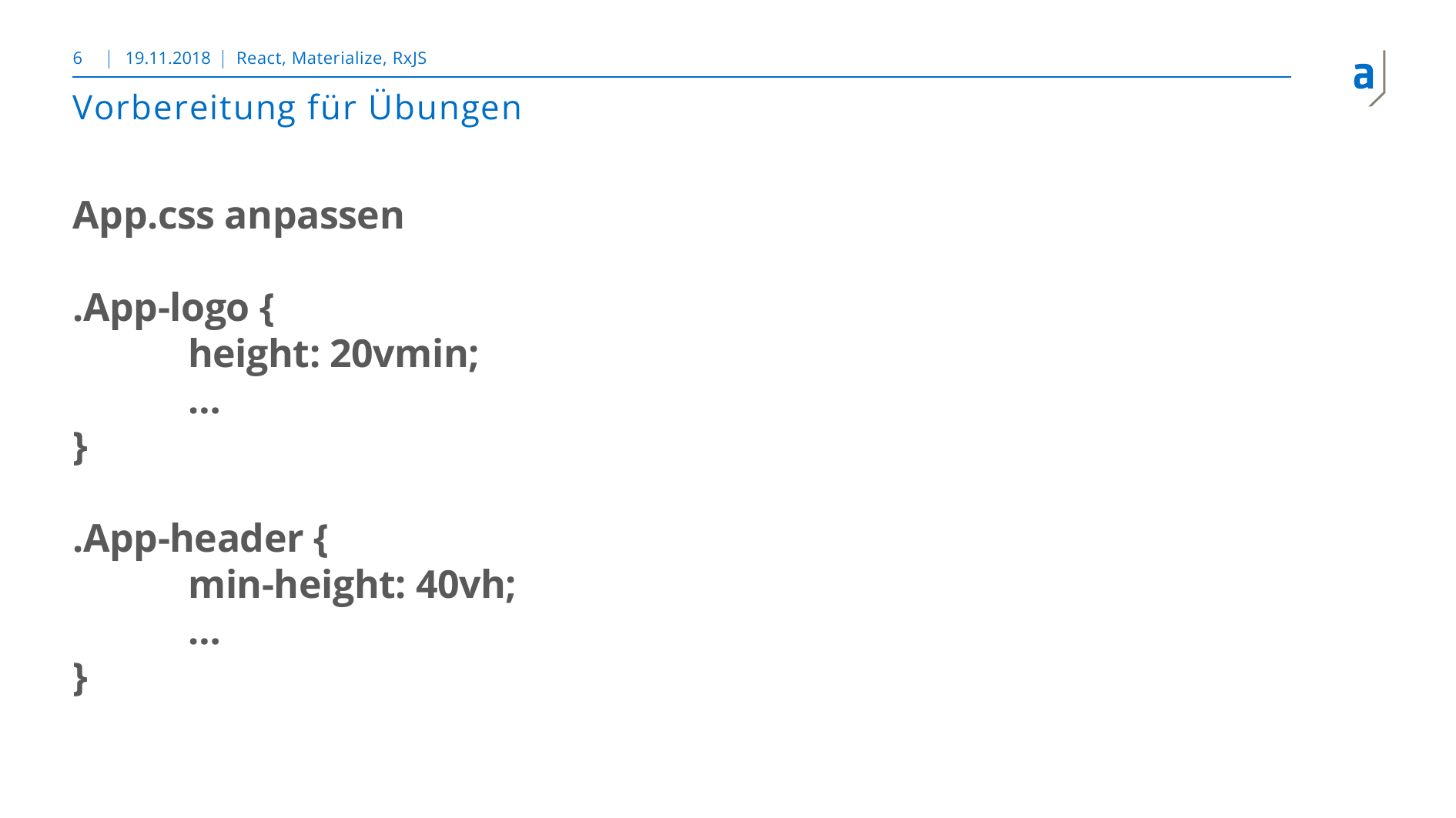

6
19.11.2018
React, Materialize, RxJS
# Vorbereitung für Übungen
App.css anpassen

.App-logo {
	height: 20vmin;
	…
}

.App-header {
	min-height: 40vh;
	…
}